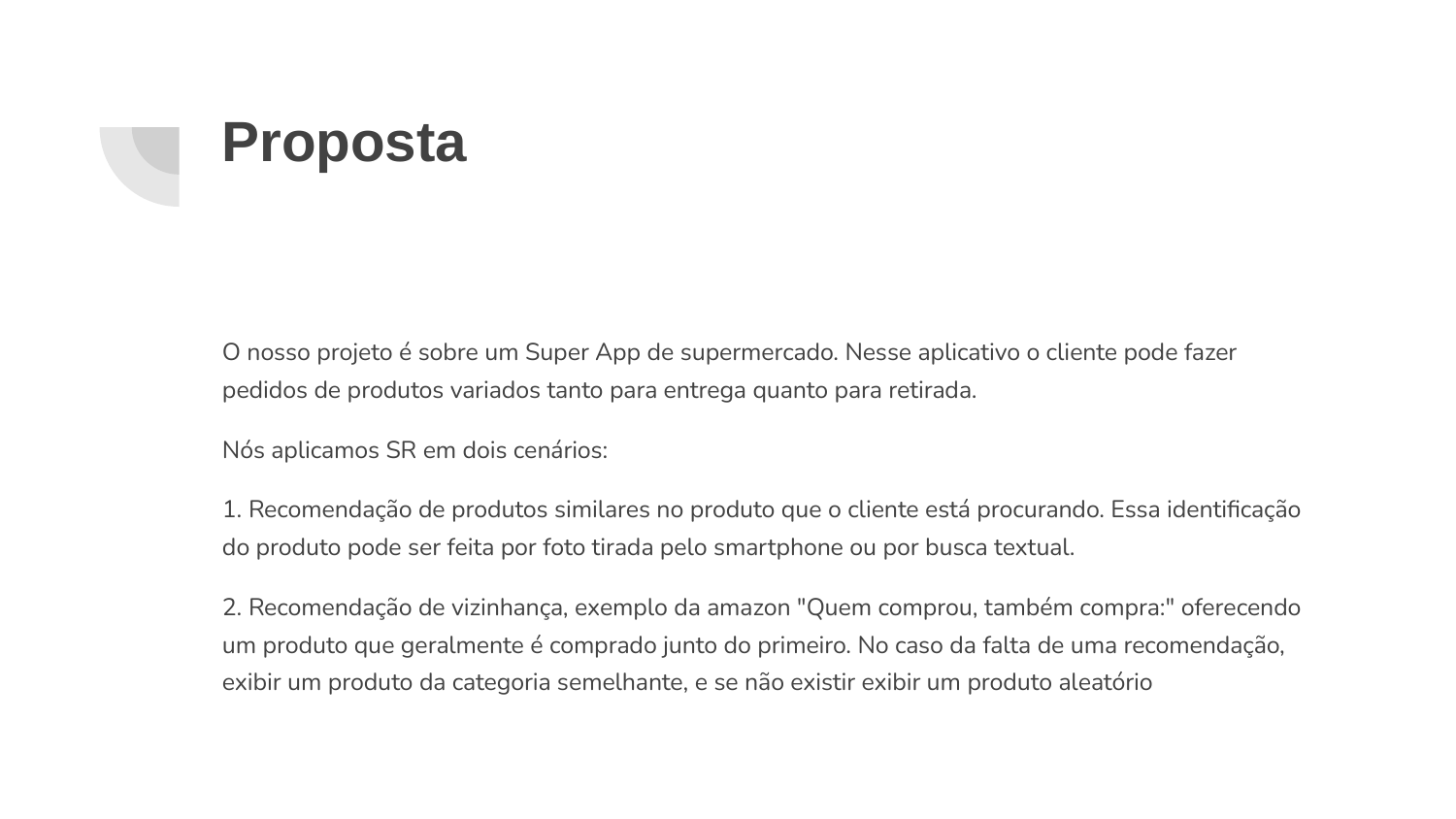

# Proposta
O nosso projeto é sobre um Super App de supermercado. Nesse aplicativo o cliente pode fazer pedidos de produtos variados tanto para entrega quanto para retirada.
Nós aplicamos SR em dois cenários:
1. Recomendação de produtos similares no produto que o cliente está procurando. Essa identificação do produto pode ser feita por foto tirada pelo smartphone ou por busca textual.
2. Recomendação de vizinhança, exemplo da amazon "Quem comprou, também compra:" oferecendo um produto que geralmente é comprado junto do primeiro. No caso da falta de uma recomendação, exibir um produto da categoria semelhante, e se não existir exibir um produto aleatório